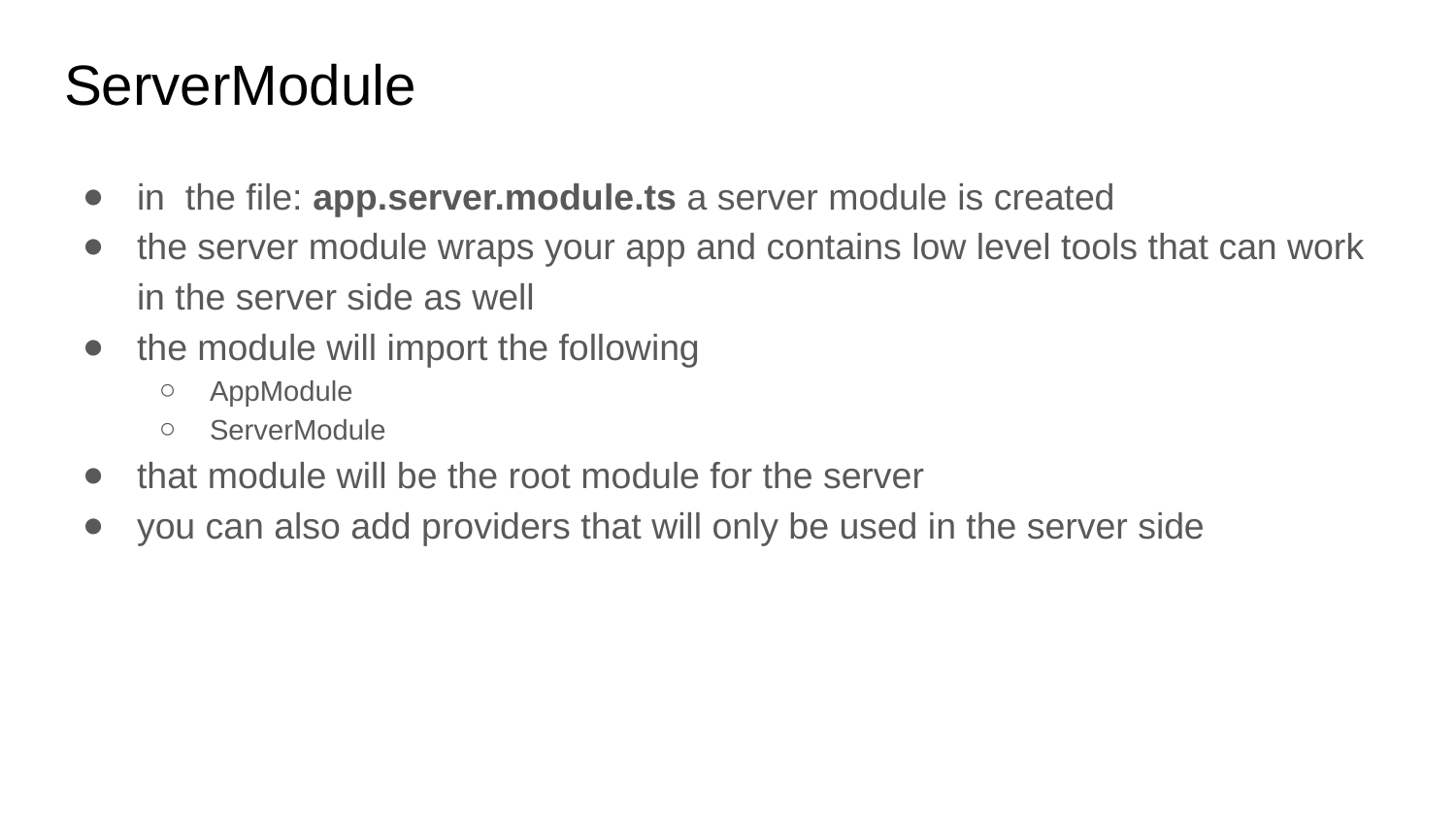

# ServerModule
in  the file: app.server.module.ts a server module is created
the server module wraps your app and contains low level tools that can work in the server side as well
the module will import the following
AppModule
ServerModule
that module will be the root module for the server
you can also add providers that will only be used in the server side